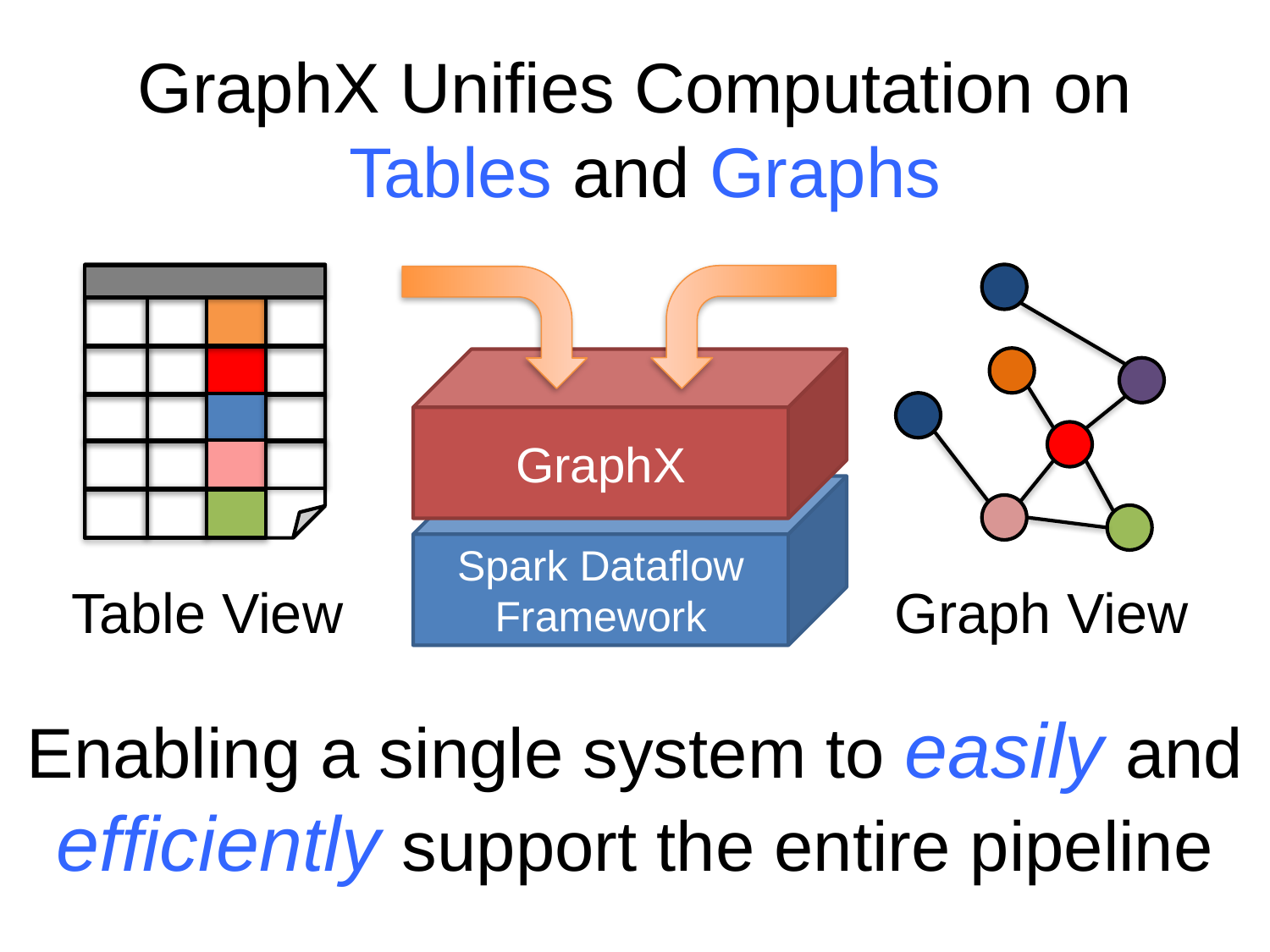

# GraphX Unifies Computation on Tables and Graphs

Table View

Graph View
GraphX
Spark Dataflow
Framework
Enabling a single system to easily and efficiently support the entire pipeline